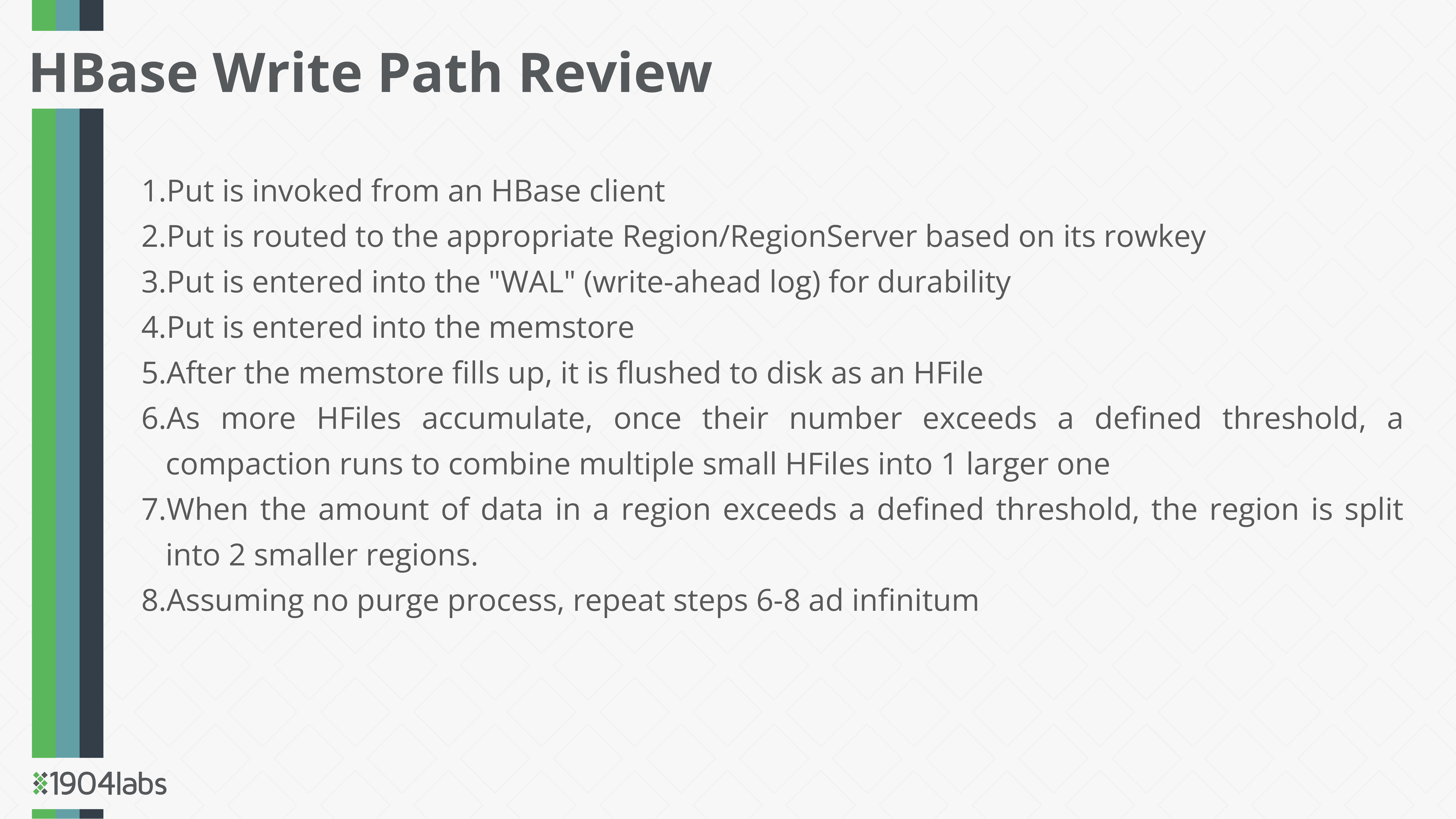

HBase Write Path Review
Put is invoked from an HBase client
Put is routed to the appropriate Region/RegionServer based on its rowkey
Put is entered into the "WAL" (write-ahead log) for durability
Put is entered into the memstore
After the memstore fills up, it is flushed to disk as an HFile
As more HFiles accumulate, once their number exceeds a defined threshold, a compaction runs to combine multiple small HFiles into 1 larger one
When the amount of data in a region exceeds a defined threshold, the region is split into 2 smaller regions.
Assuming no purge process, repeat steps 6-8 ad infinitum